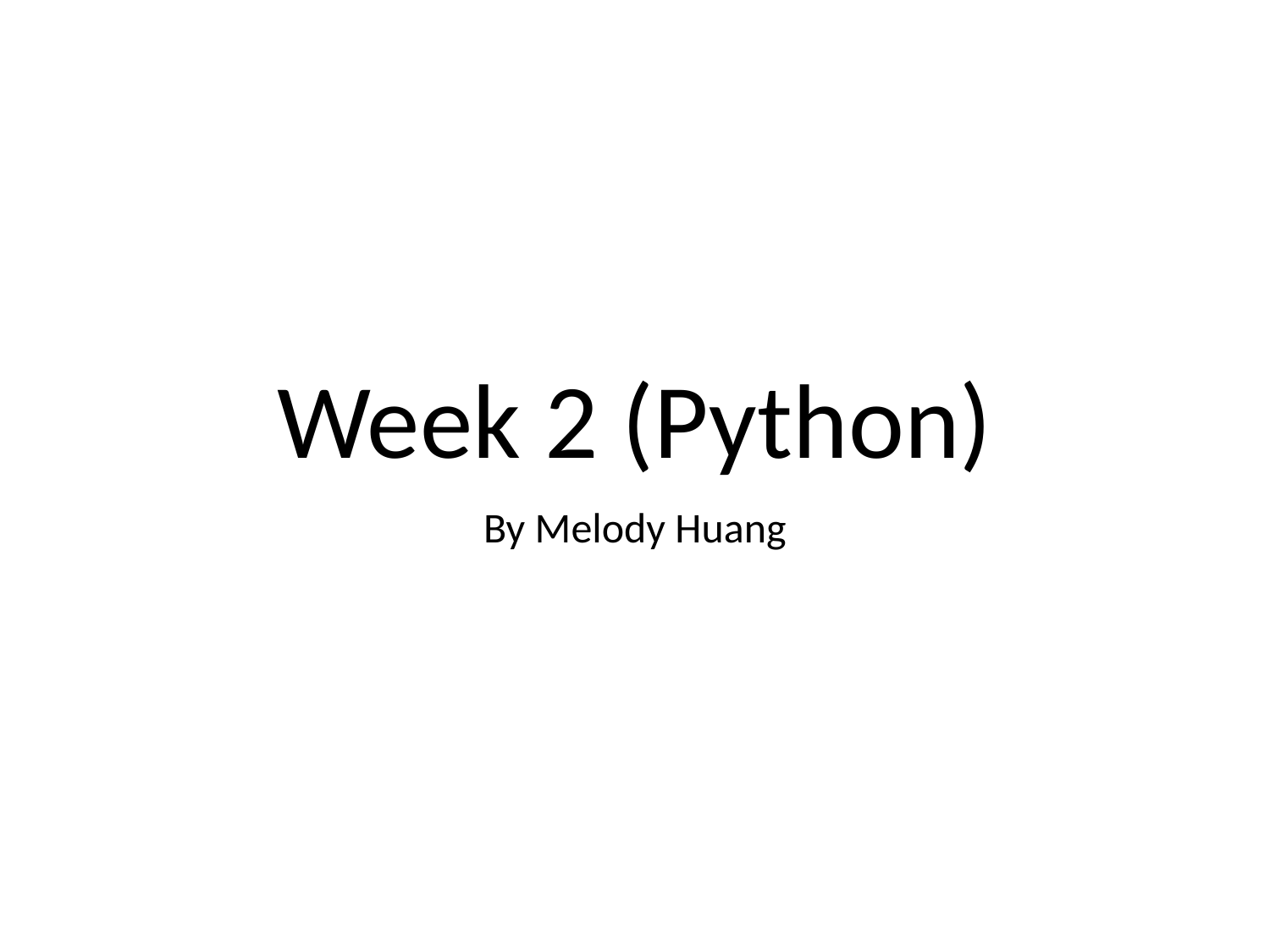

# Week 2 (Python)
By Melody Huang